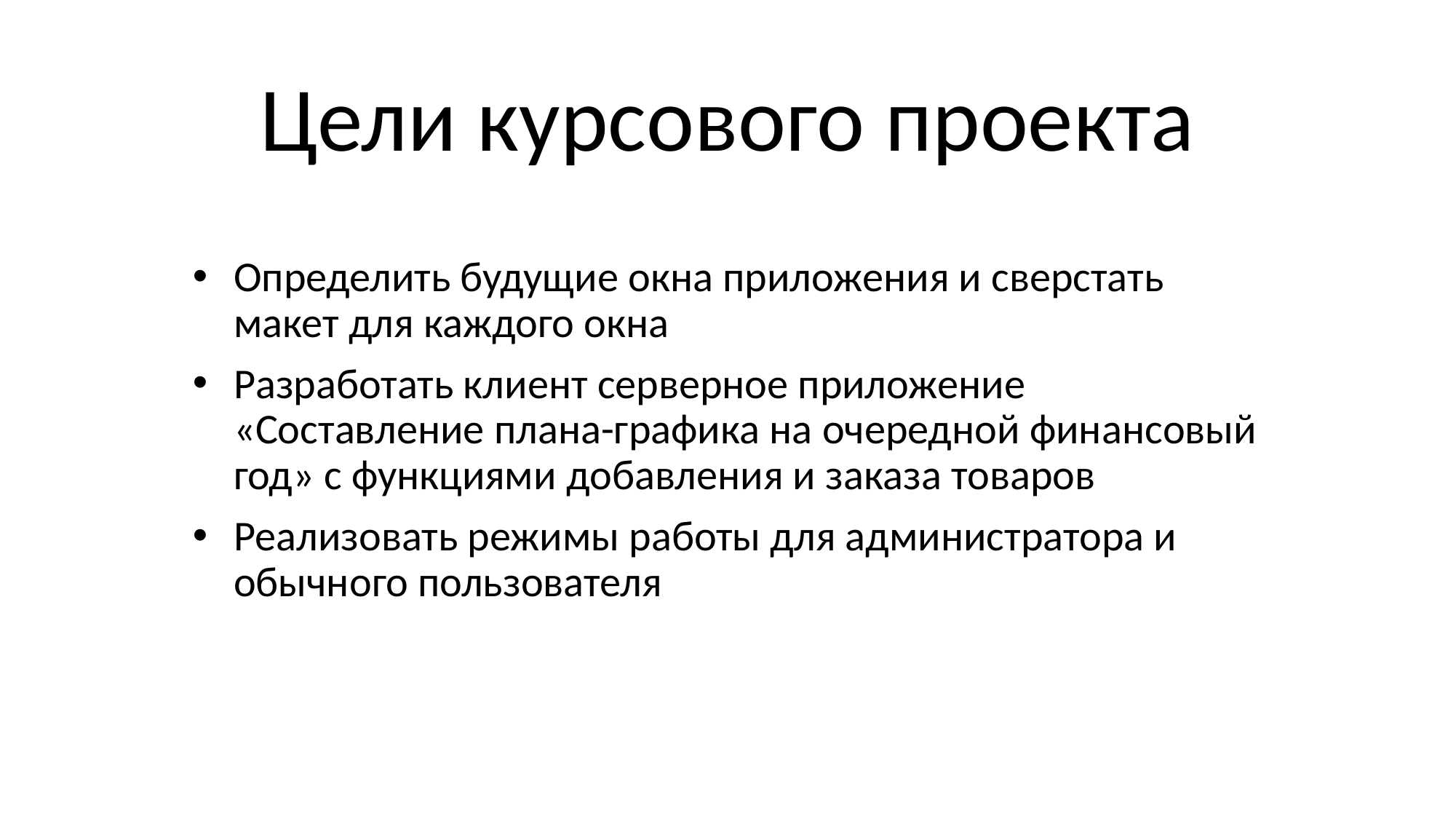

# Цели курсового проекта
Определить будущие окна приложения и сверстать макет для каждого окна
Разработать клиент серверное приложение «Составление плана-графика на очередной финансовый год» с функциями добавления и заказа товаров
Реализовать режимы работы для администратора и обычного пользователя